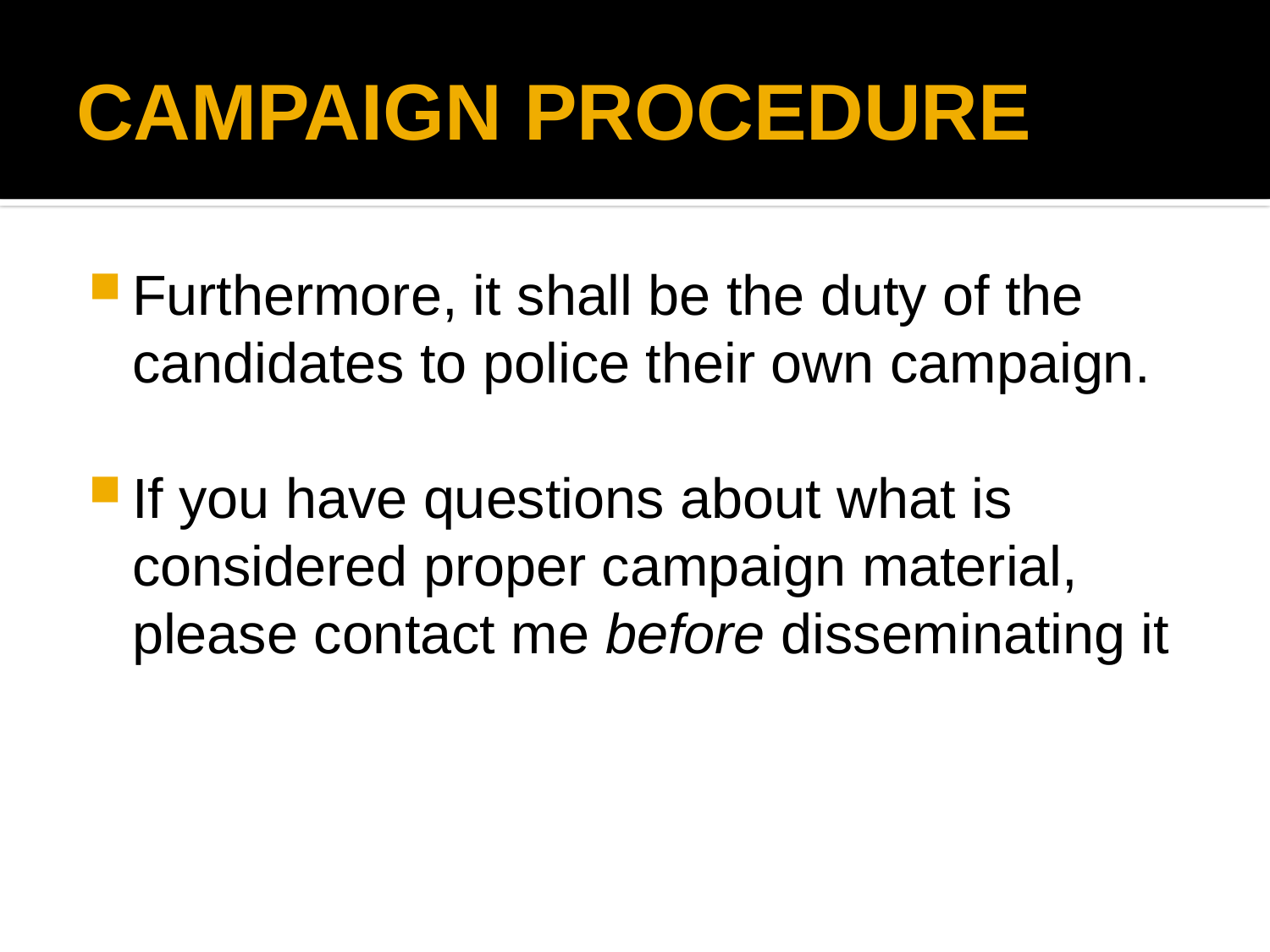

# CAMPAIGN PROCEDURE
Furthermore, it shall be the duty of the candidates to police their own campaign.

If you have questions about what is considered proper campaign material, please contact me before disseminating it